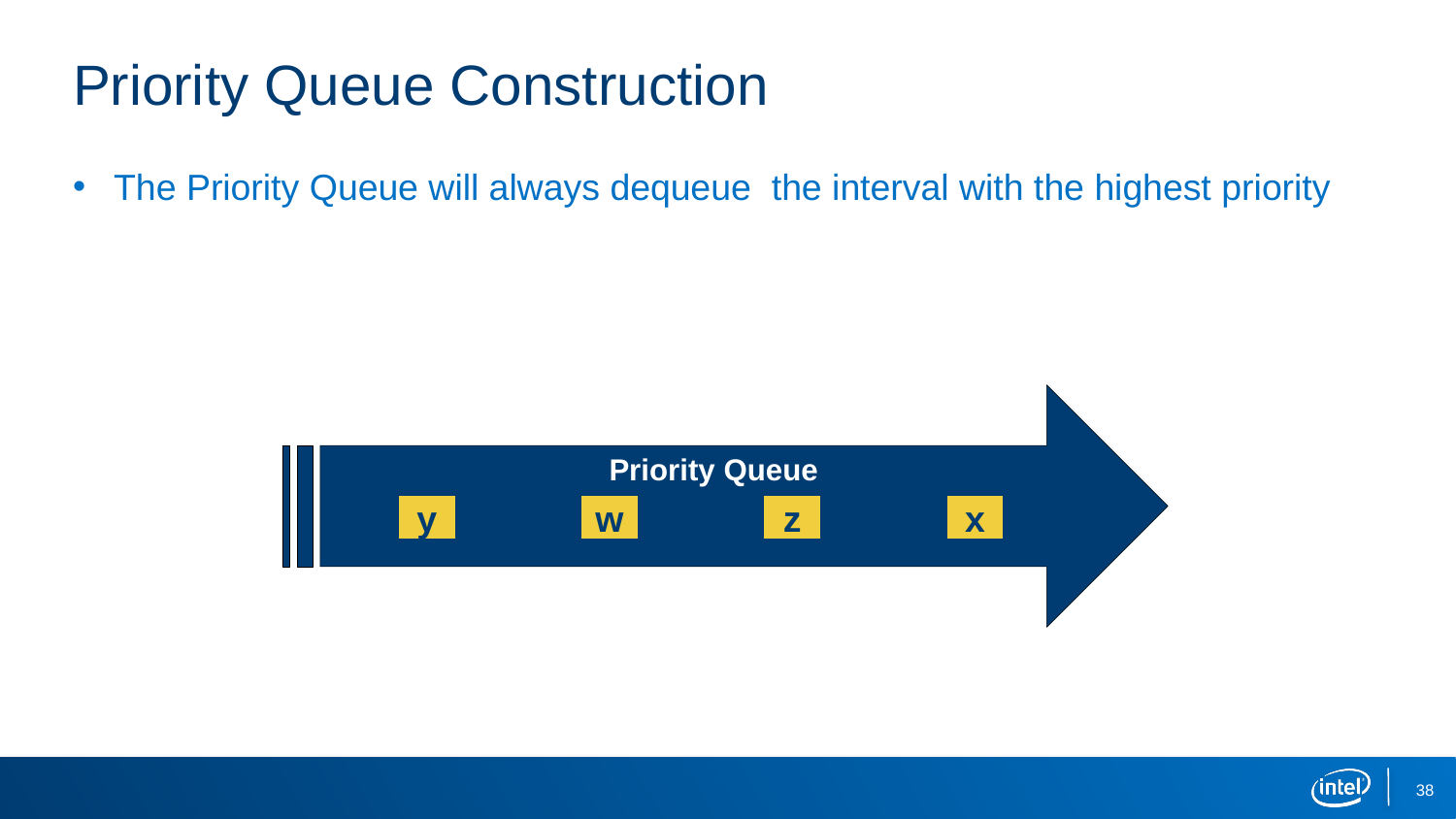

# Priority Queue Construction
The Priority Queue will always dequeue  the interval with the highest priority

Priority Queue
y
w
z
x
38